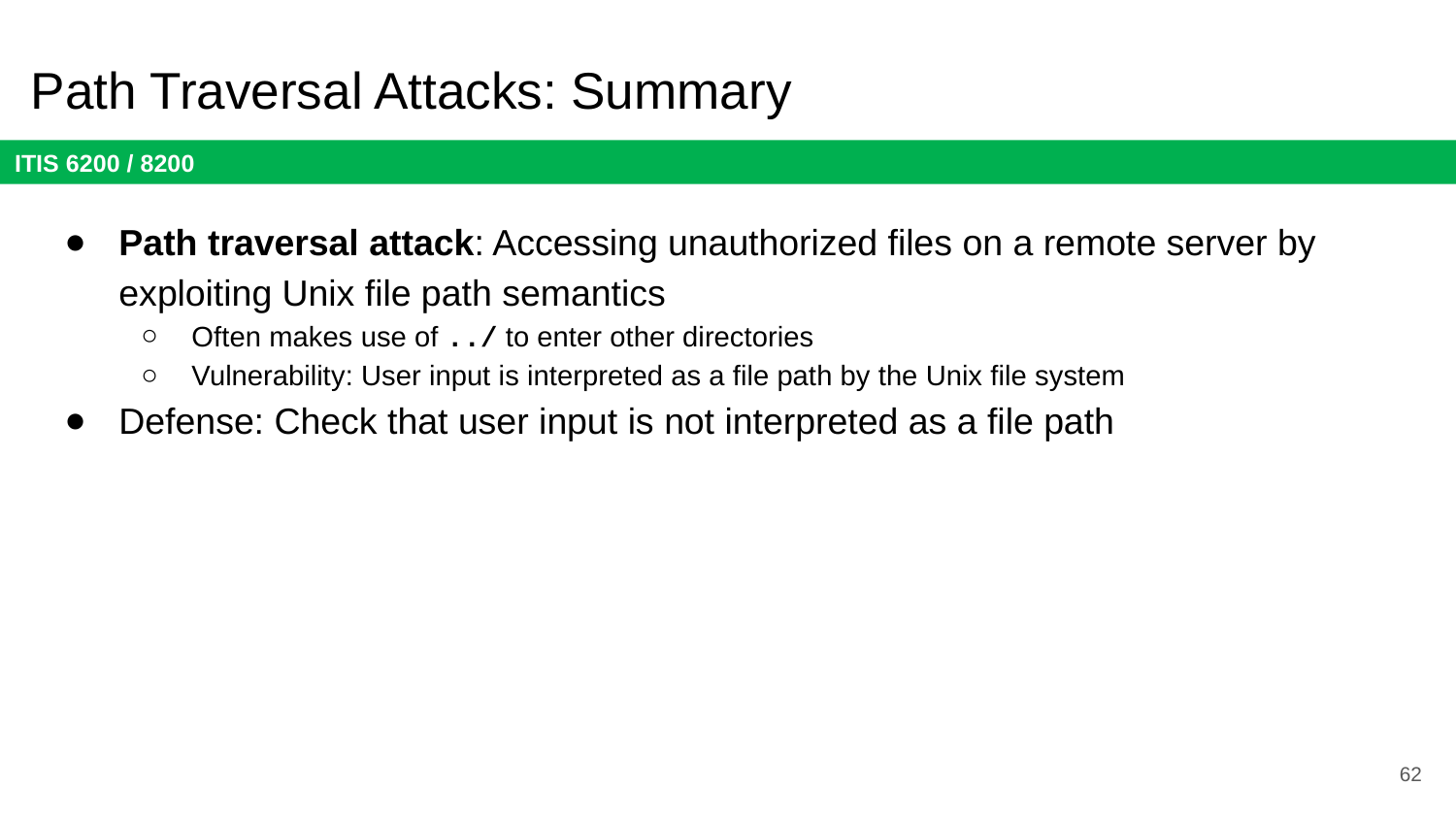

# Path Traversal Attacks: Summary
Path traversal attack: Accessing unauthorized files on a remote server by exploiting Unix file path semantics
Often makes use of ../ to enter other directories
Vulnerability: User input is interpreted as a file path by the Unix file system
Defense: Check that user input is not interpreted as a file path
62